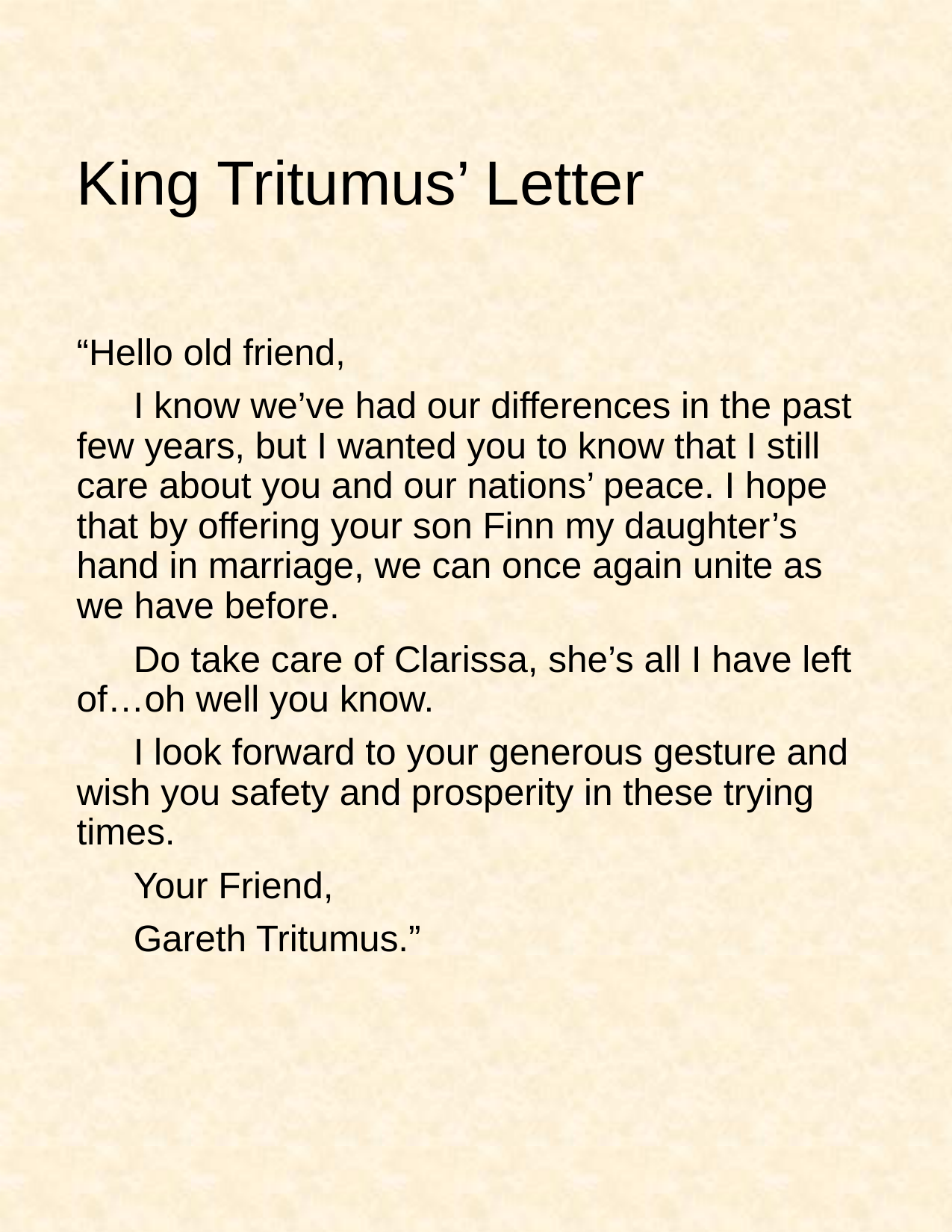

# King Tritumus’ Letter
“Hello old friend,
I know we’ve had our differences in the past few years, but I wanted you to know that I still care about you and our nations’ peace. I hope that by offering your son Finn my daughter’s hand in marriage, we can once again unite as we have before.
Do take care of Clarissa, she’s all I have left of…oh well you know.
I look forward to your generous gesture and wish you safety and prosperity in these trying times.
Your Friend,
Gareth Tritumus.”